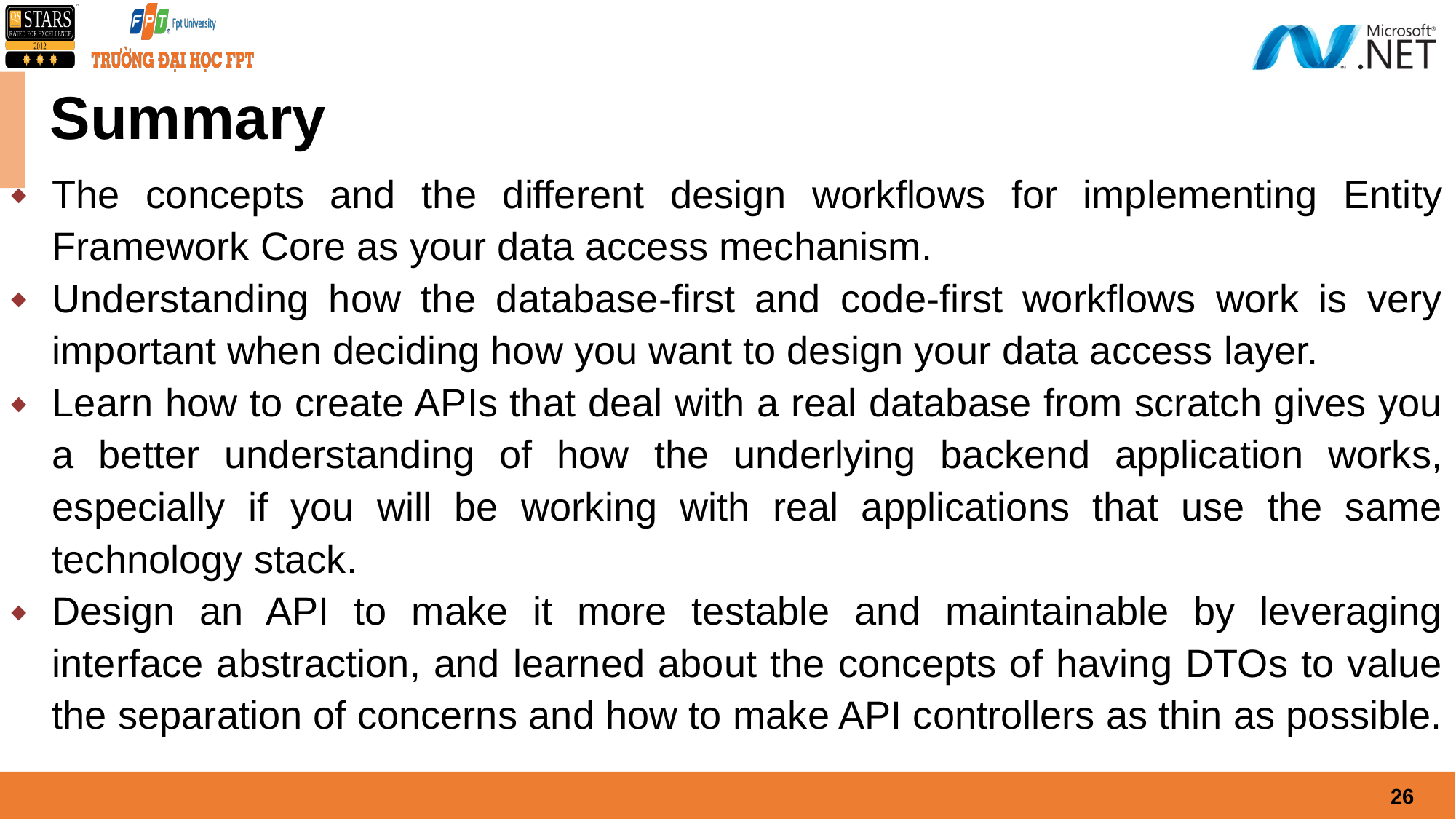

# Summary
The concepts and the different design workflows for implementing Entity Framework Core as your data access mechanism.
Understanding how the database-first and code-first workflows work is very important when deciding how you want to design your data access layer.
Learn how to create APIs that deal with a real database from scratch gives you a better understanding of how the underlying backend application works, especially if you will be working with real applications that use the same technology stack.
Design an API to make it more testable and maintainable by leveraging interface abstraction, and learned about the concepts of having DTOs to value the separation of concerns and how to make API controllers as thin as possible.
26